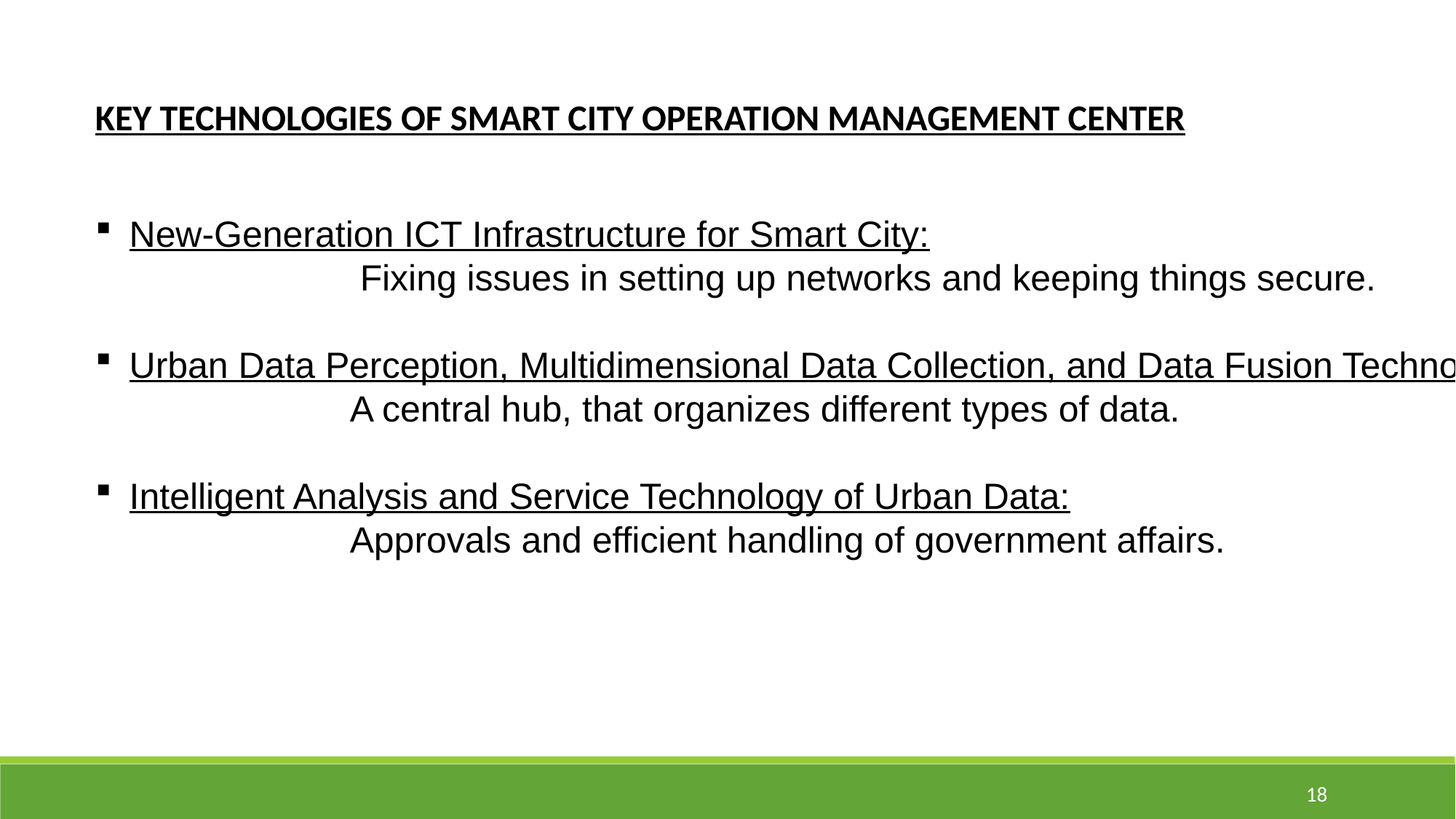

KEY TECHNOLOGIES OF SMART CITY OPERATION MANAGEMENT CENTER
New-Generation ICT Infrastructure for Smart City:
                          Fixing issues in setting up networks and keeping things secure.

Urban Data Perception, Multidimensional Data Collection, and Data Fusion Technology:
                         A central hub, that organizes different types of data.

Intelligent Analysis and Service Technology of Urban Data:
                         Approvals and efficient handling of government affairs.

18